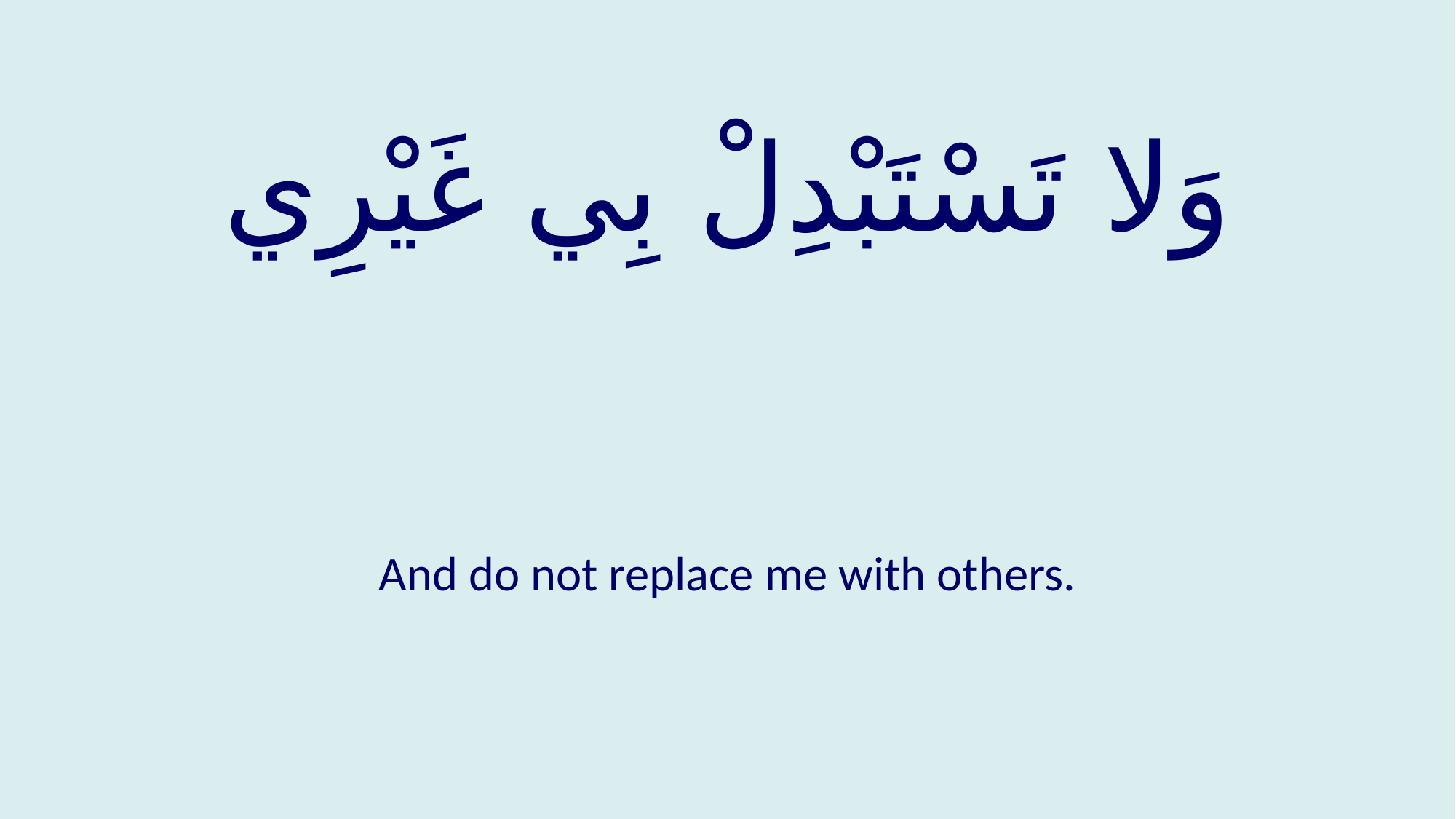

# وَلا تَسْتَبْدِلْ بِي غَيْرِي
And do not replace me with others.